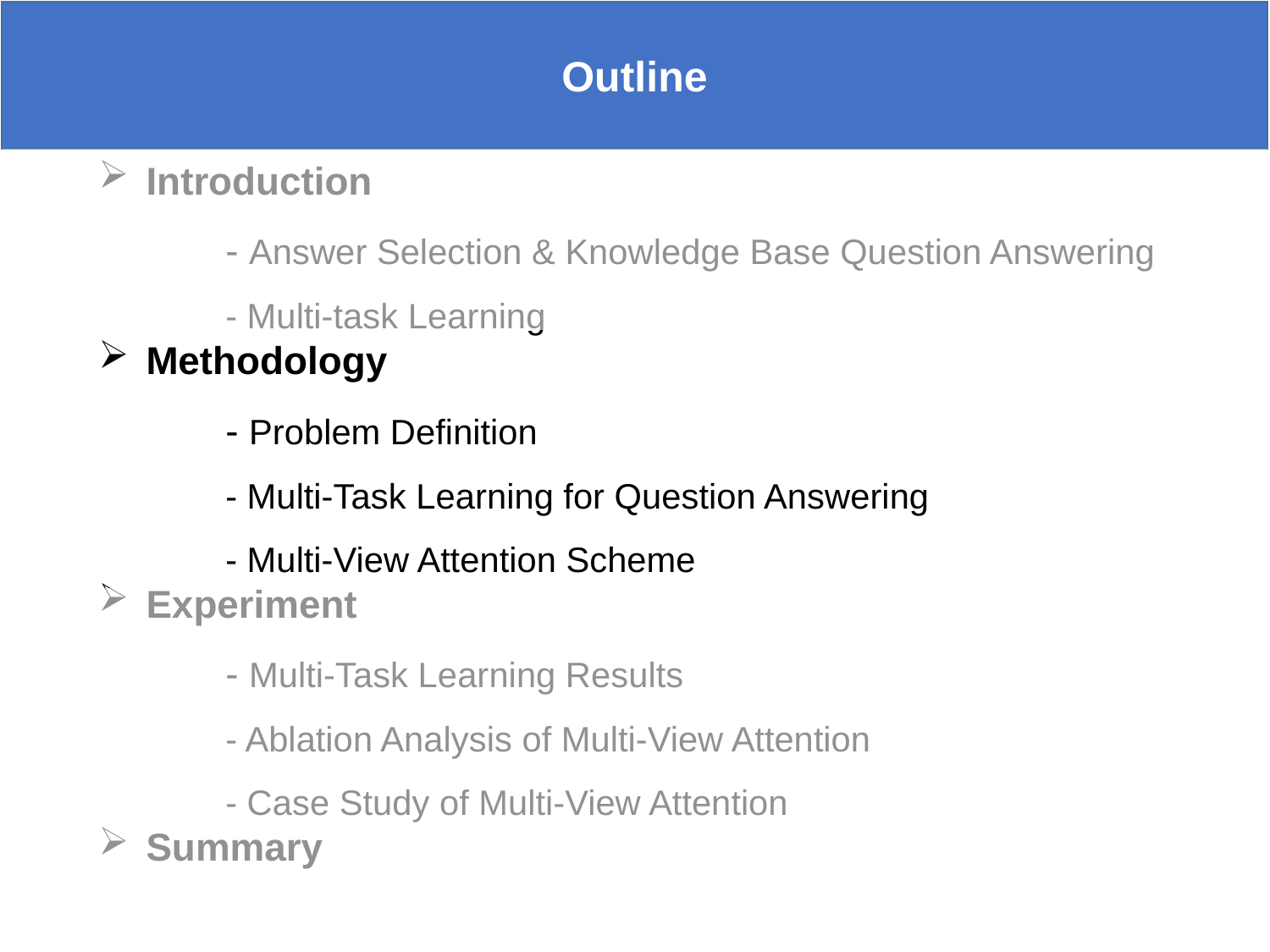

Outline

Introduction
	- Answer Selection & Knowledge Base Question Answering
	- Multi-task Learning
Methodology
	- Problem Definition
	- Multi-Task Learning for Question Answering
	- Multi-View Attention Scheme
Experiment
	- Multi-Task Learning Results
	- Ablation Analysis of Multi-View Attention
	- Case Study of Multi-View Attention
Summary